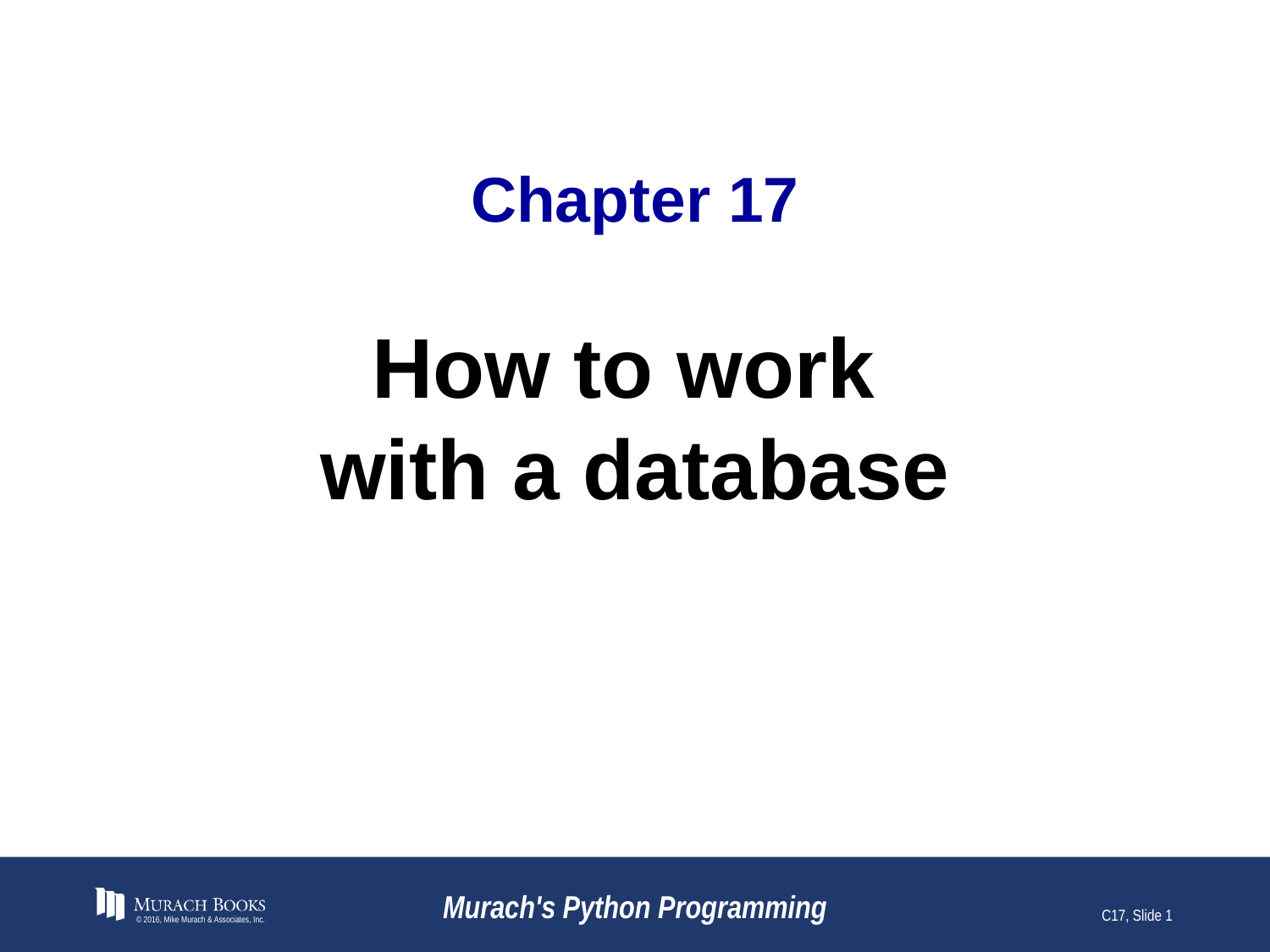

# Chapter 17
How to work
with a database
© 2016, Mike Murach & Associates, Inc.
Murach's Python Programming

C17, Slide 1